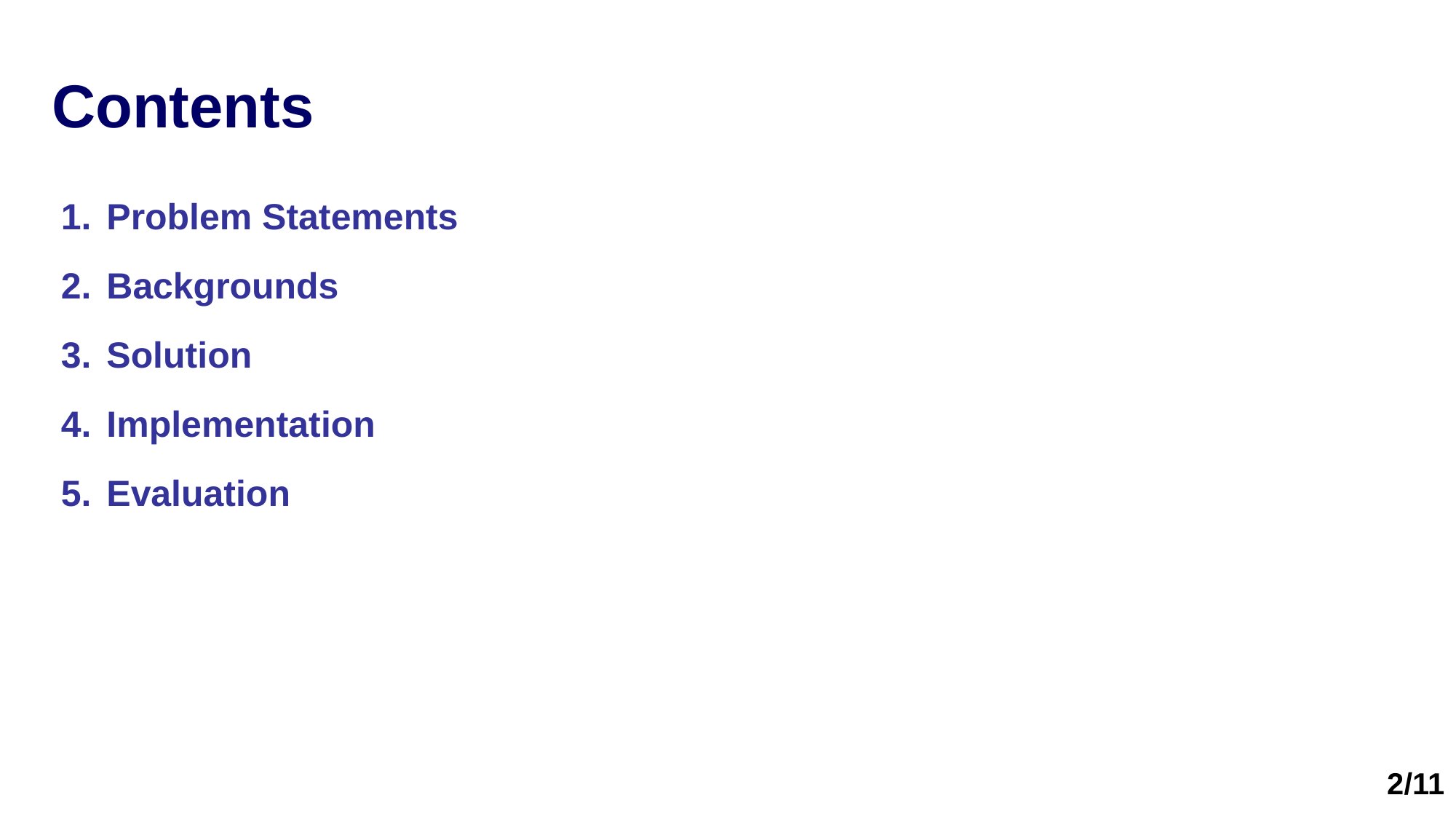

# Contents
Problem Statements
Backgrounds
Solution
Implementation
Evaluation
2/11